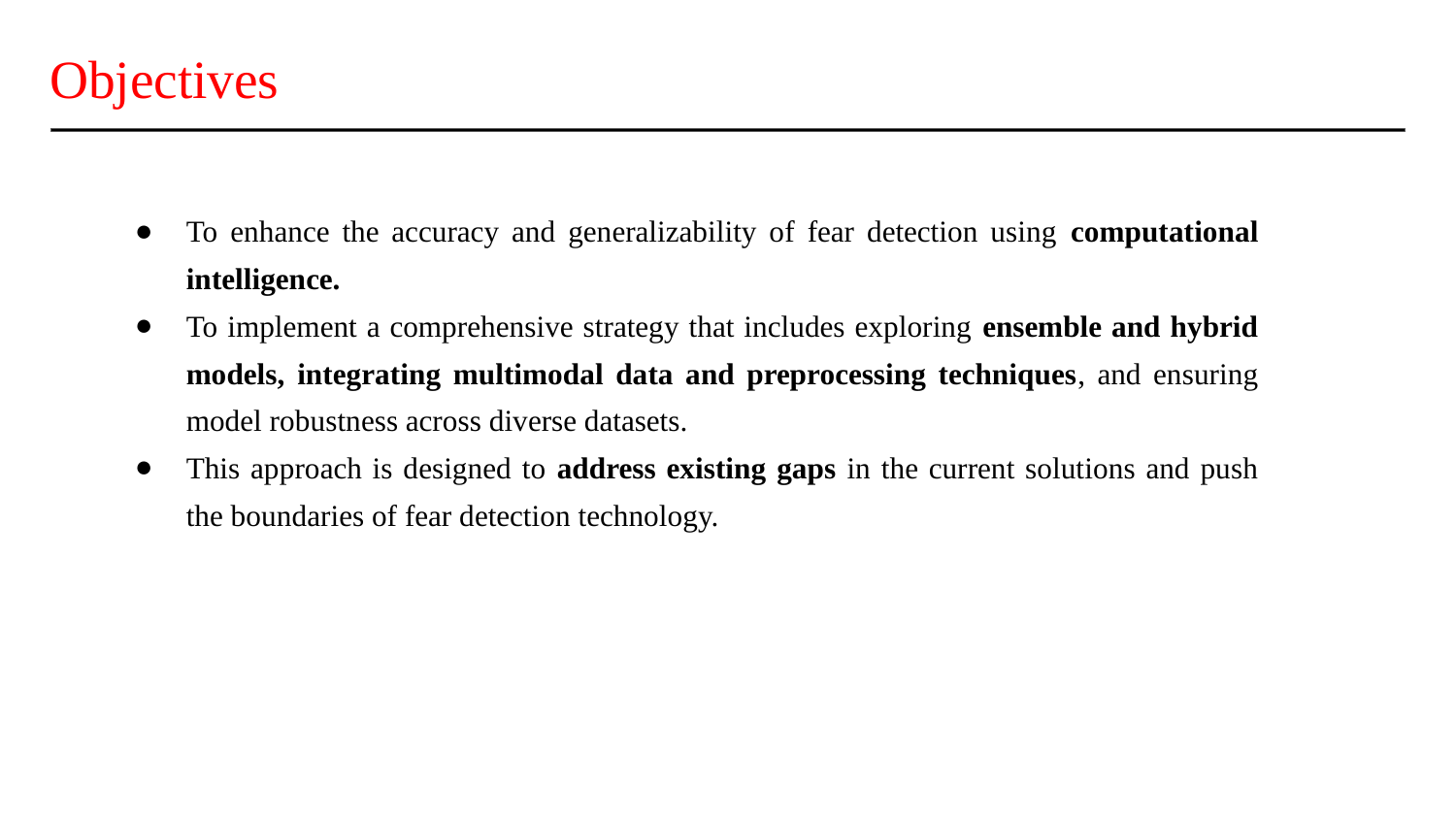

Objectives

To enhance the accuracy and generalizability of fear detection using computational intelligence.
To implement a comprehensive strategy that includes exploring ensemble and hybrid models, integrating multimodal data and preprocessing techniques, and ensuring model robustness across diverse datasets.
This approach is designed to address existing gaps in the current solutions and push the boundaries of fear detection technology.